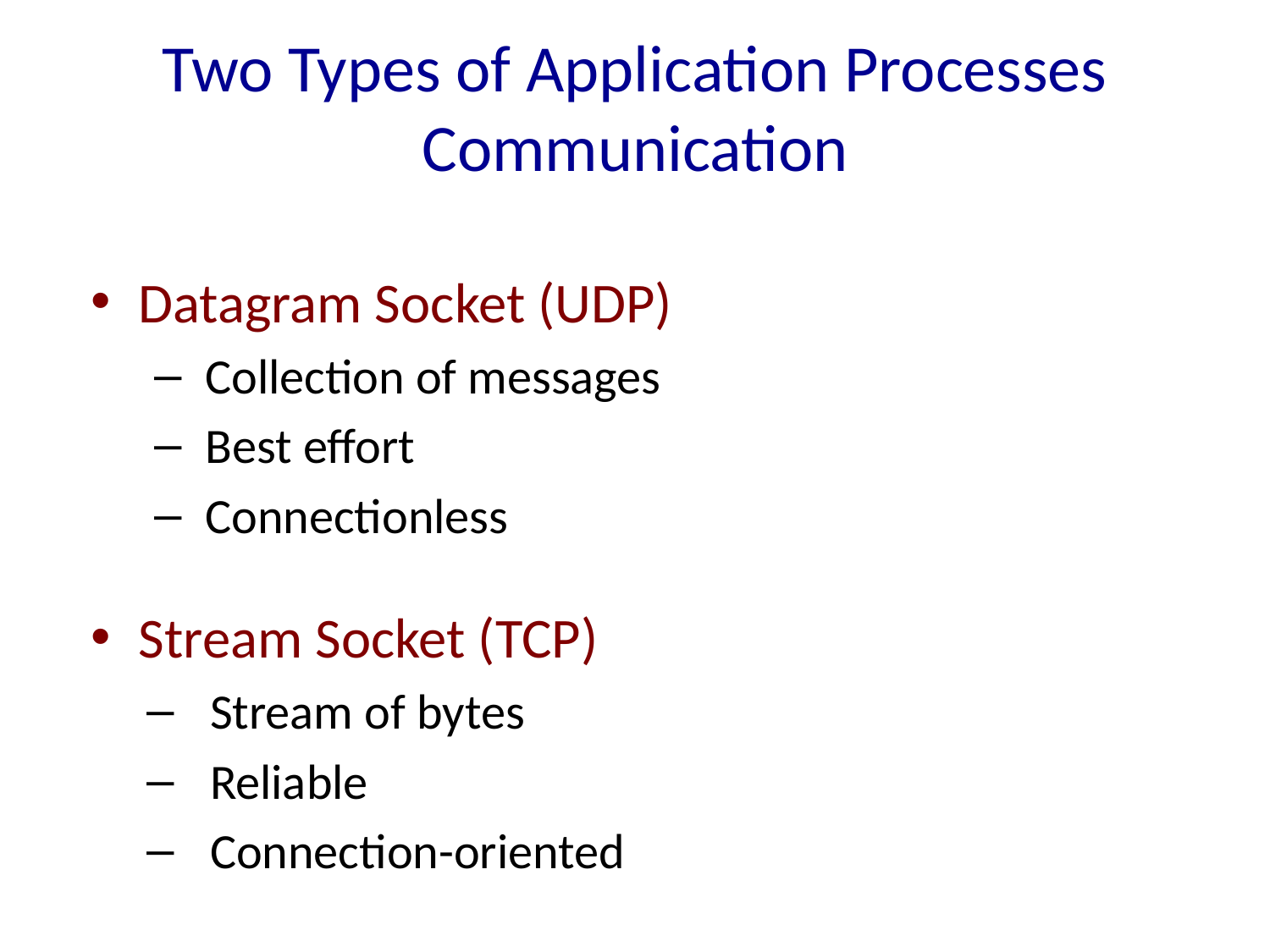

# Two Types of Application Processes Communication

Datagram Socket (UDP)
 Collection of messages
 Best effort
 Connectionless

Stream Socket (TCP)
Stream of bytes
Reliable
Connection-oriented
13